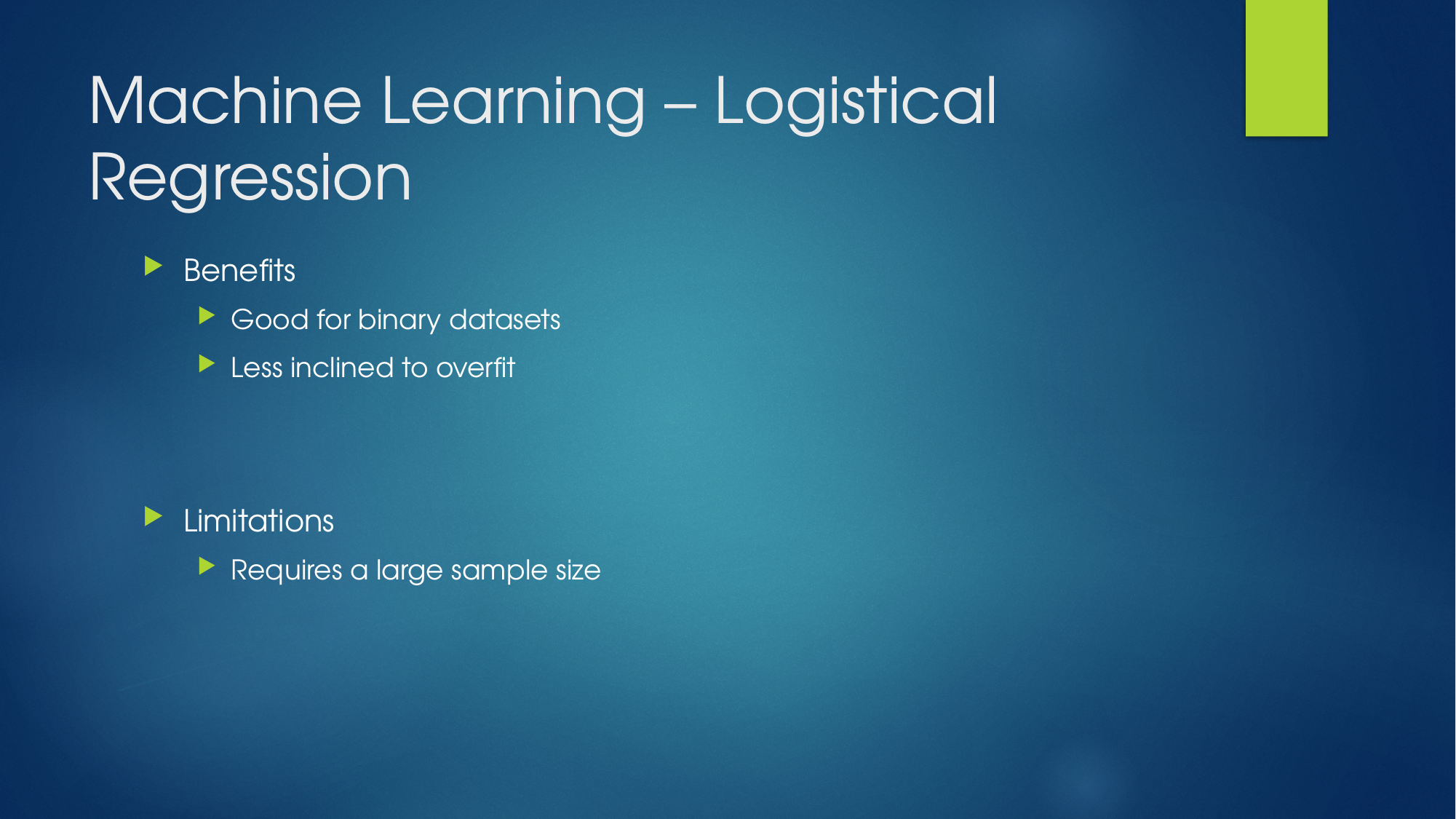

# Machine Learning – Logistical Regression
Benefits
Good for binary datasets
Less inclined to overfit

Limitations
Requires a large sample size